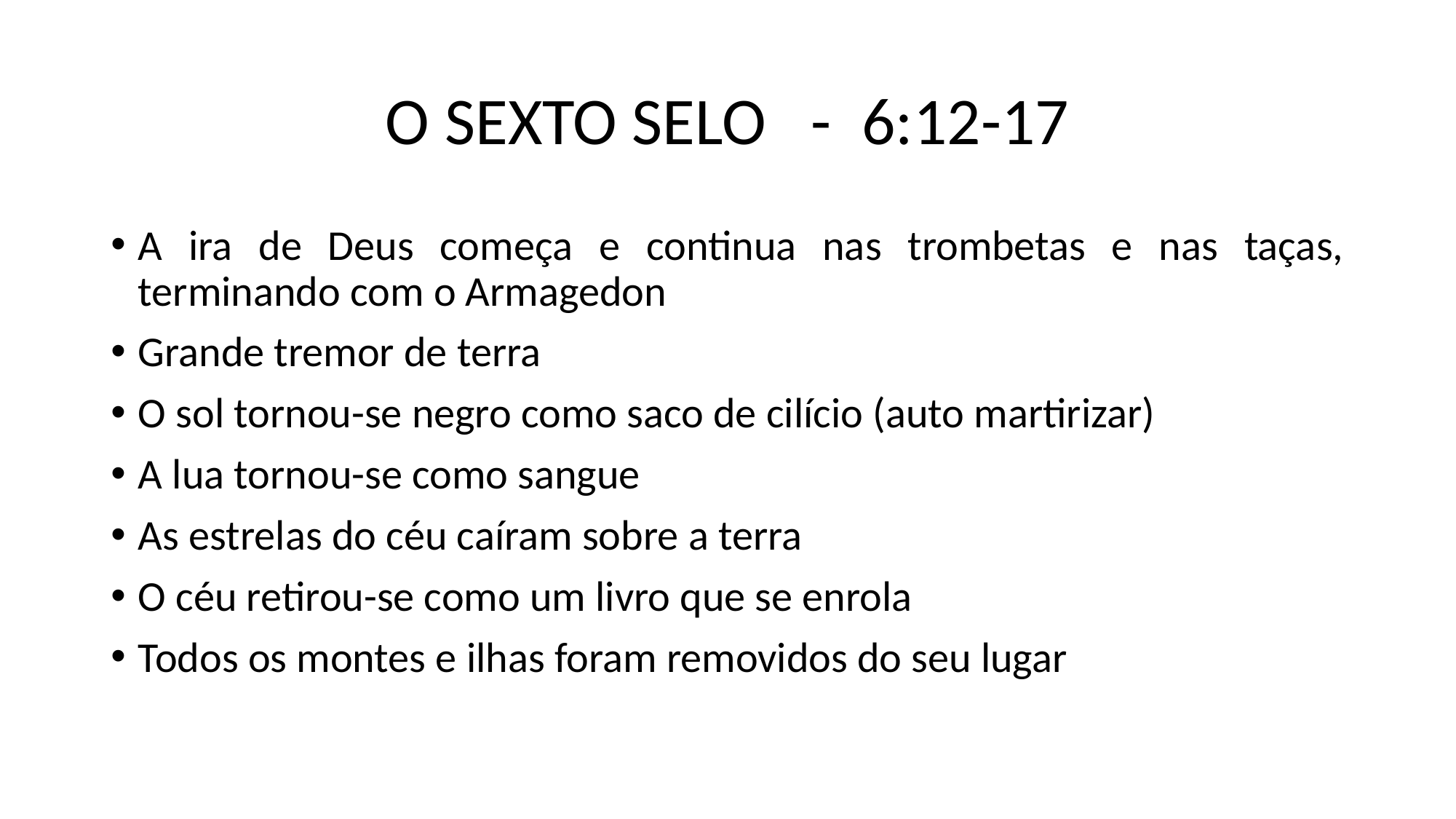

# O SEXTO SELO   -  6:12-17
A ira de Deus começa e continua nas trombetas e nas taças, terminando com o Armagedon
Grande tremor de terra
O sol tornou-se negro como saco de cilício (auto martirizar)
A lua tornou-se como sangue
As estrelas do céu caíram sobre a terra
O céu retirou-se como um livro que se enrola
Todos os montes e ilhas foram removidos do seu lugar